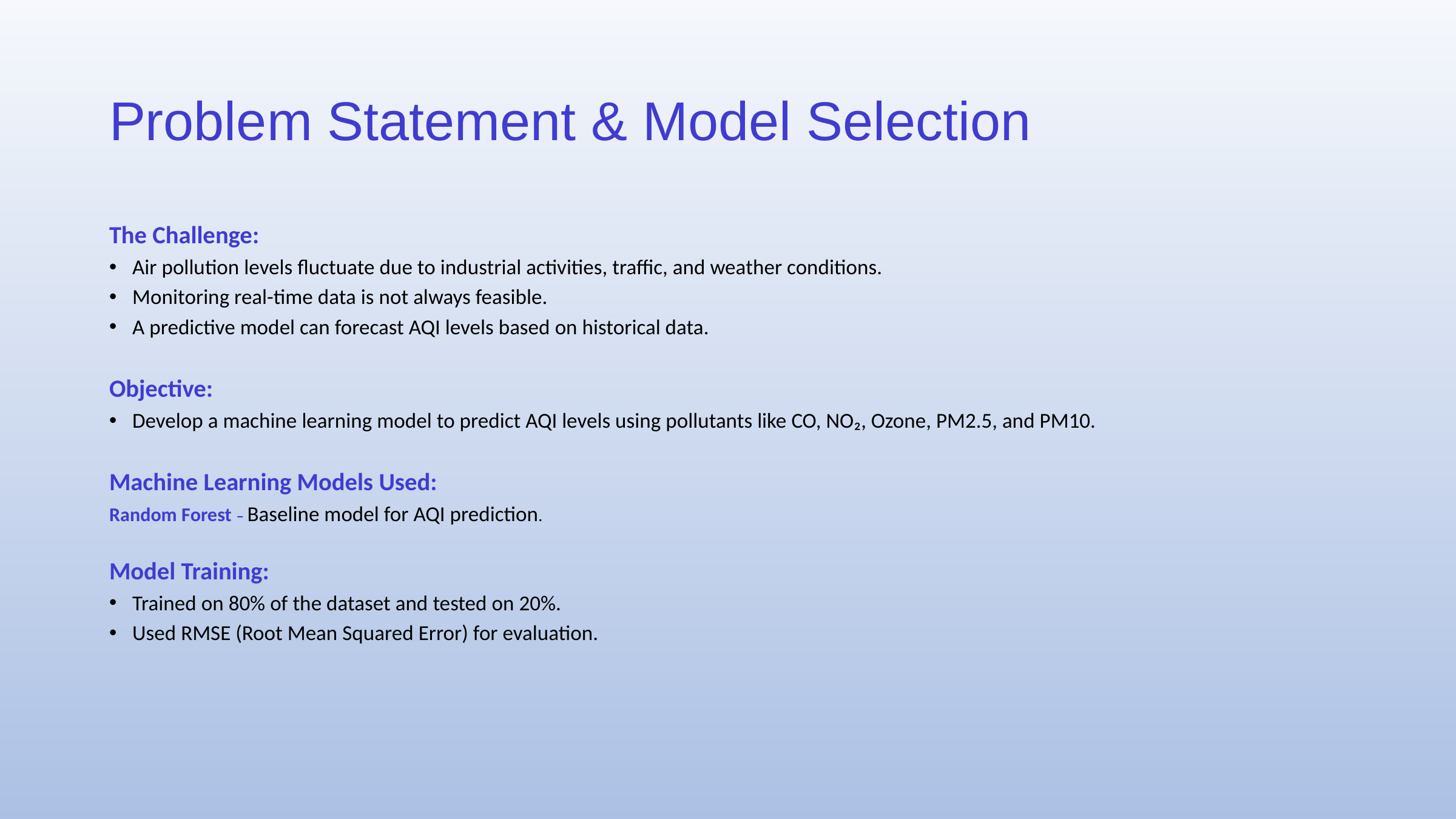

# Problem Statement & Model Selection
The Challenge:
Air pollution levels fluctuate due to industrial activities, traffic, and weather conditions.
Monitoring real-time data is not always feasible.
A predictive model can forecast AQI levels based on historical data.

Objective:
Develop a machine learning model to predict AQI levels using pollutants like CO, NO₂, Ozone, PM2.5, and PM10.

Machine Learning Models Used:
Random Forest – Baseline model for AQI prediction.

Model Training:
Trained on 80% of the dataset and tested on 20%.
Used RMSE (Root Mean Squared Error) for evaluation.